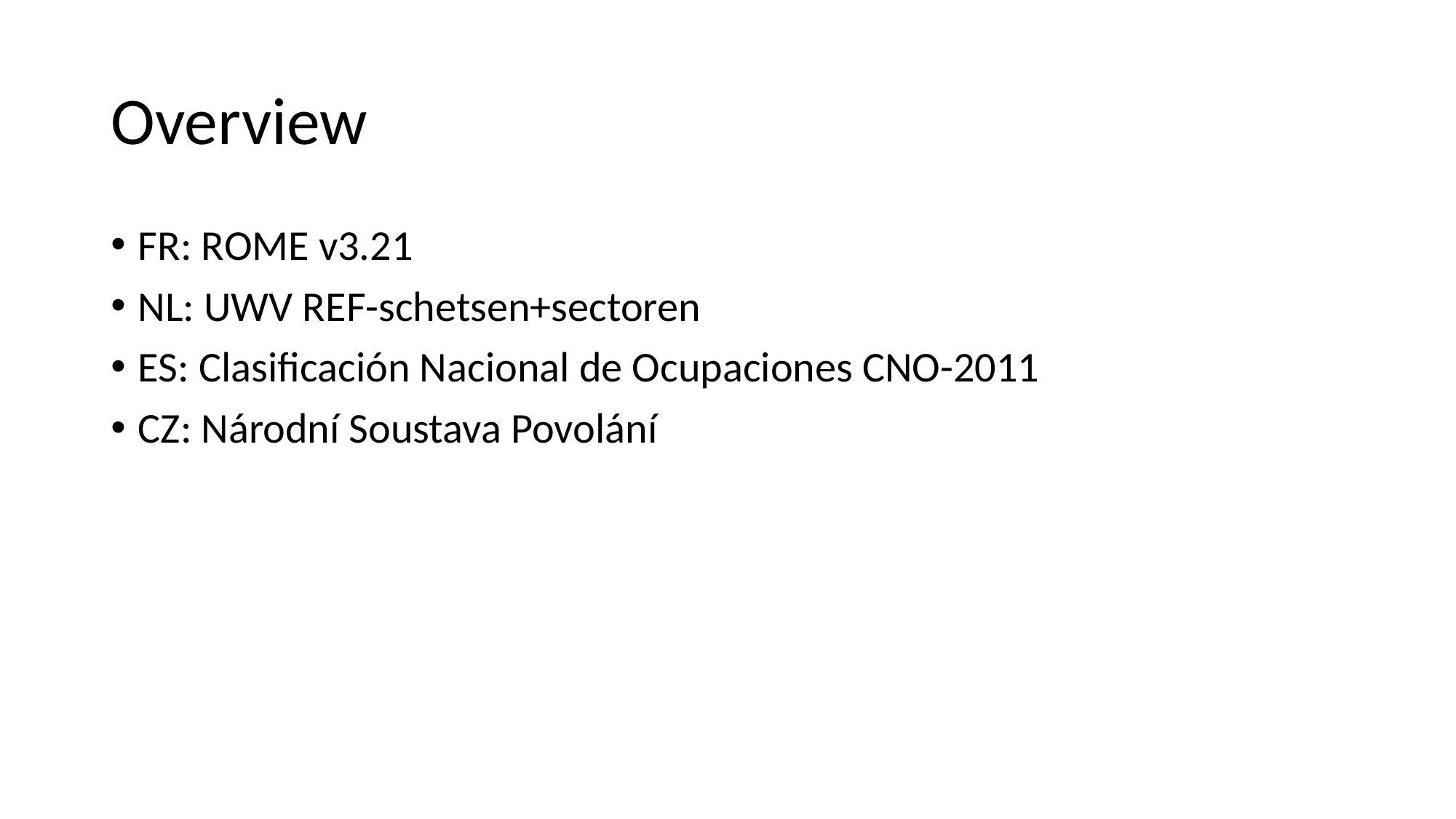

# Overview
FR: ROME v3.21
NL: UWV REF-schetsen+sectoren
ES: Clasificación Nacional de Ocupaciones CNO-2011
CZ: Národní Soustava Povolání